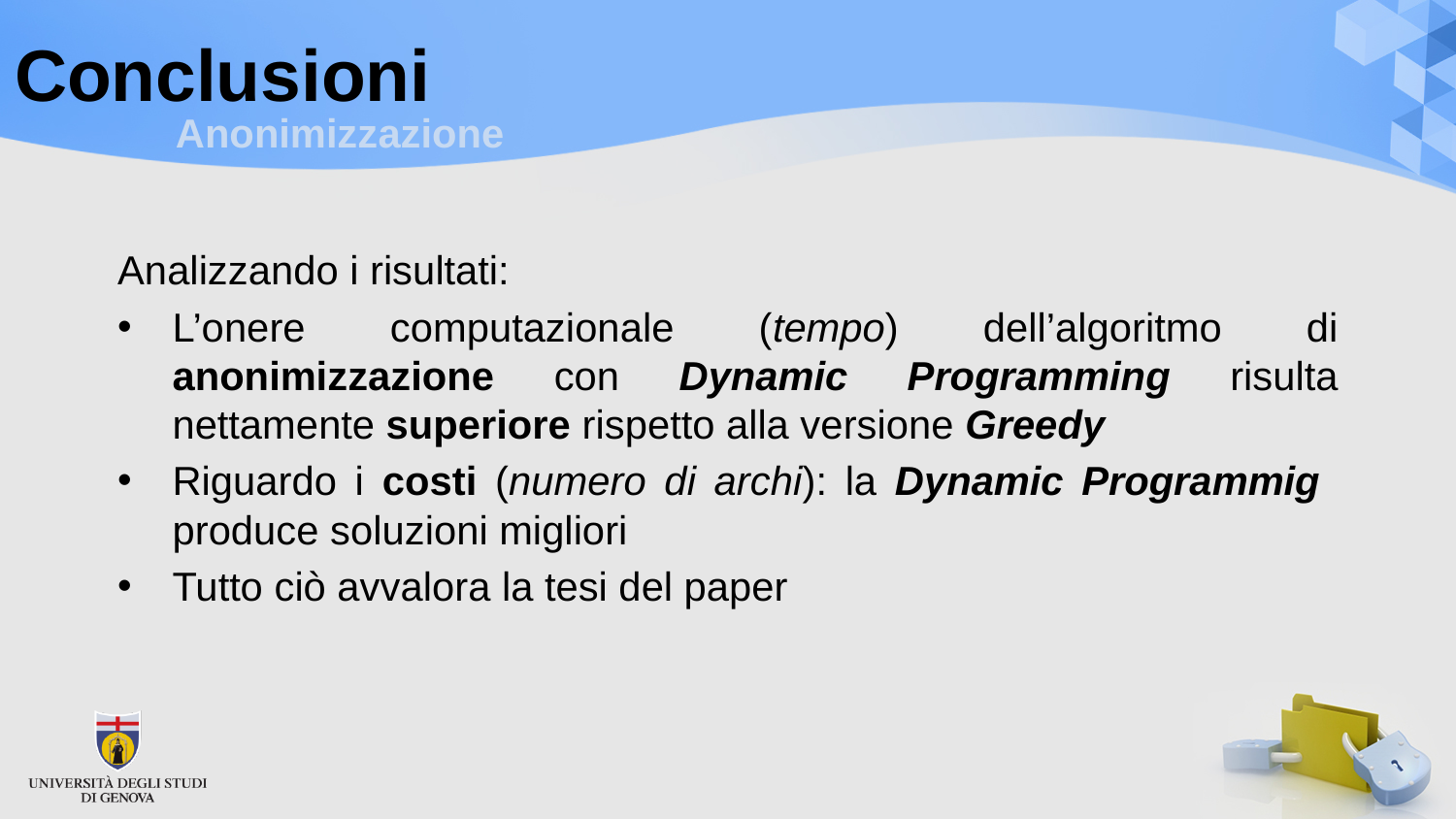

# Conclusioni
Anonimizzazione
Analizzando i risultati:
L’onere computazionale (tempo) dell’algoritmo di anonimizzazione con Dynamic Programming risulta nettamente superiore rispetto alla versione Greedy
Riguardo i costi (numero di archi): la Dynamic Programmig  produce soluzioni migliori
Tutto ciò avvalora la tesi del paper